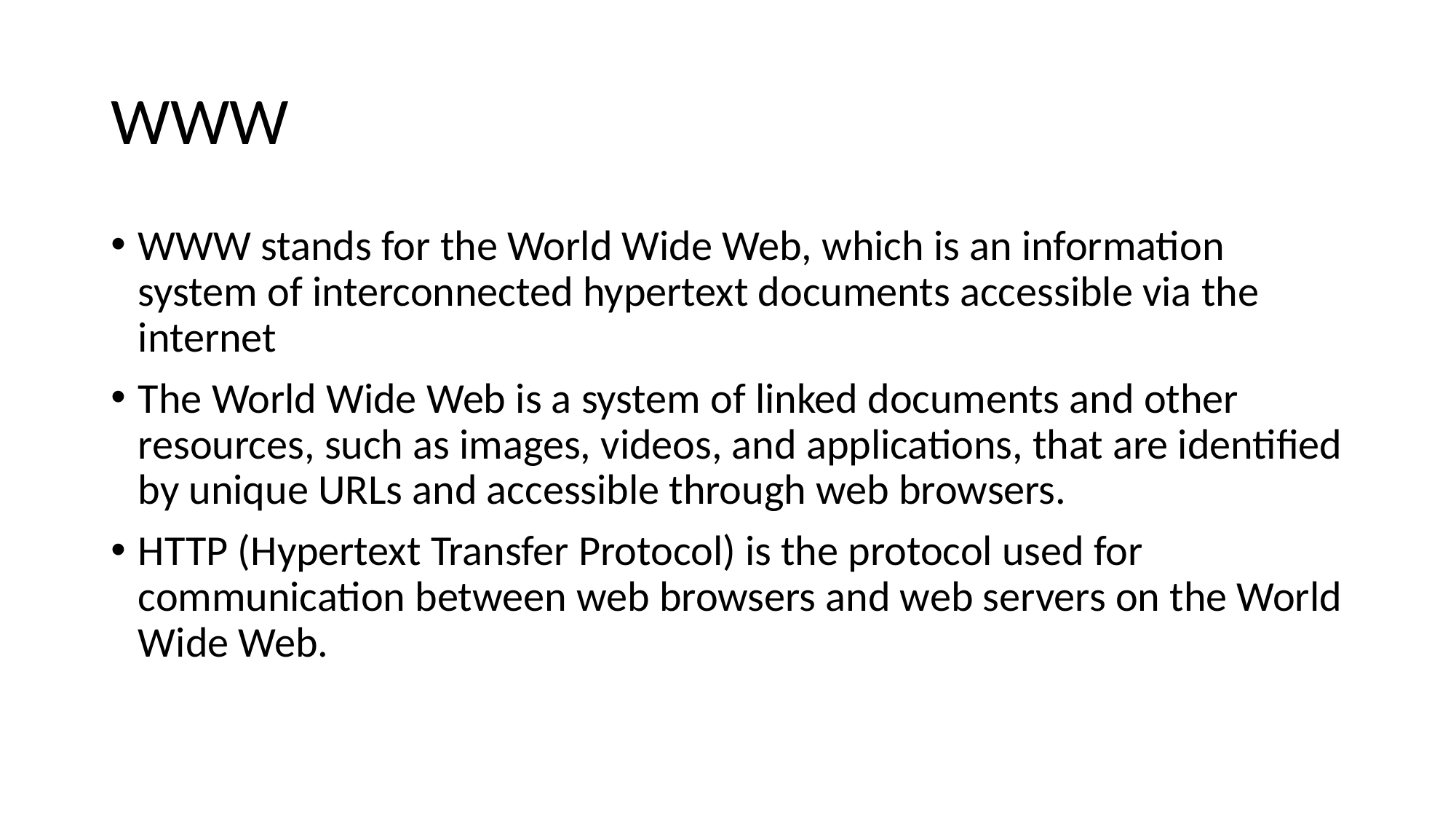

# WWW
WWW stands for the World Wide Web, which is an information system of interconnected hypertext documents accessible via the internet
The World Wide Web is a system of linked documents and other resources, such as images, videos, and applications, that are identified by unique URLs and accessible through web browsers.
HTTP (Hypertext Transfer Protocol) is the protocol used for communication between web browsers and web servers on the World Wide Web.